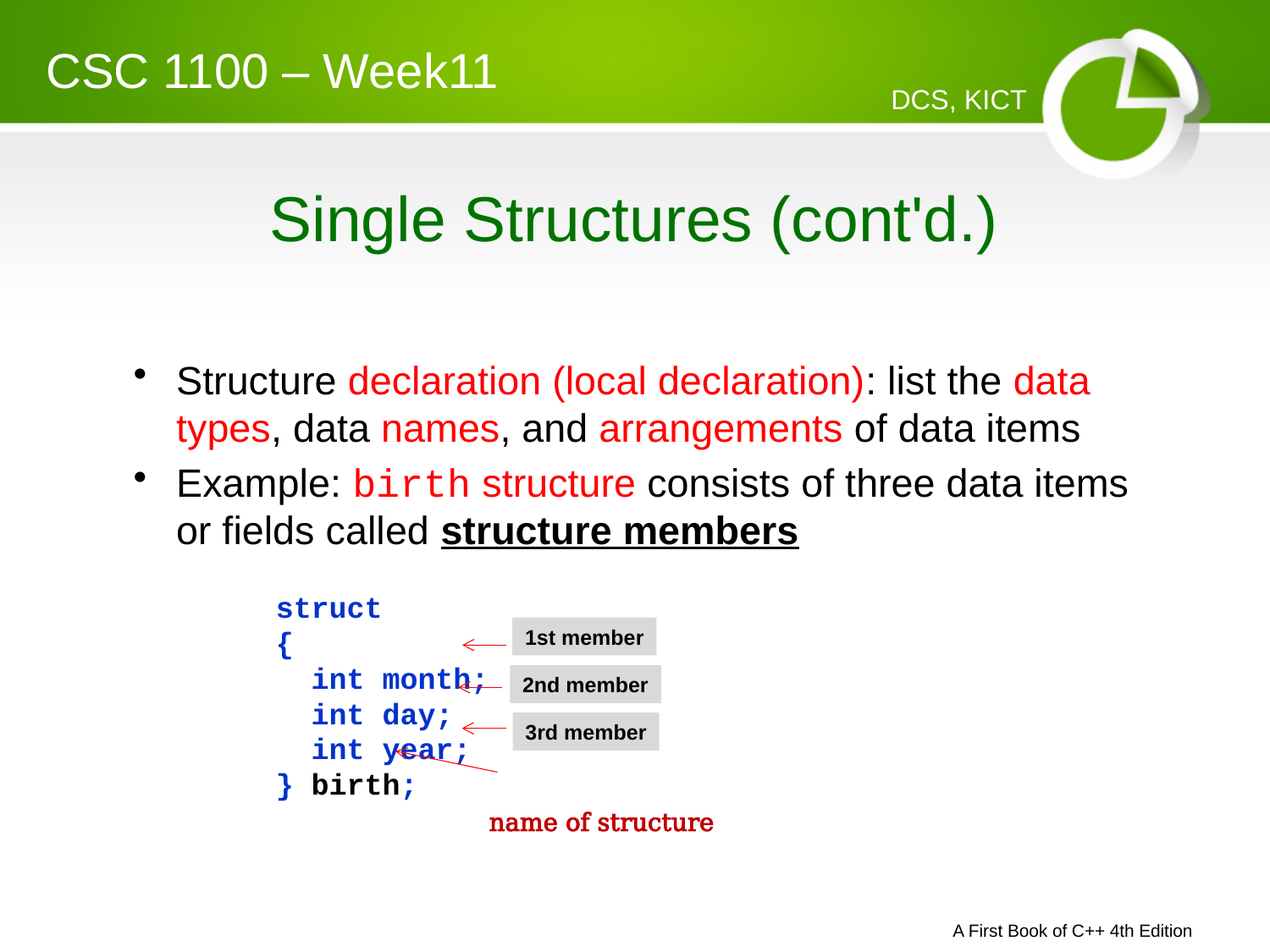

CSC 1100 – Week11
DCS, KICT
4
# Single Structures (cont'd.)
Structure declaration (local declaration): list the data types, data names, and arrangements of data items
Example: birth structure consists of three data items or fields called structure members

struct
{
  int month;
  int day;
  int year;
} birth;
			name of structure
1st member
2nd member
3rd member
A First Book of C++ 4th Edition